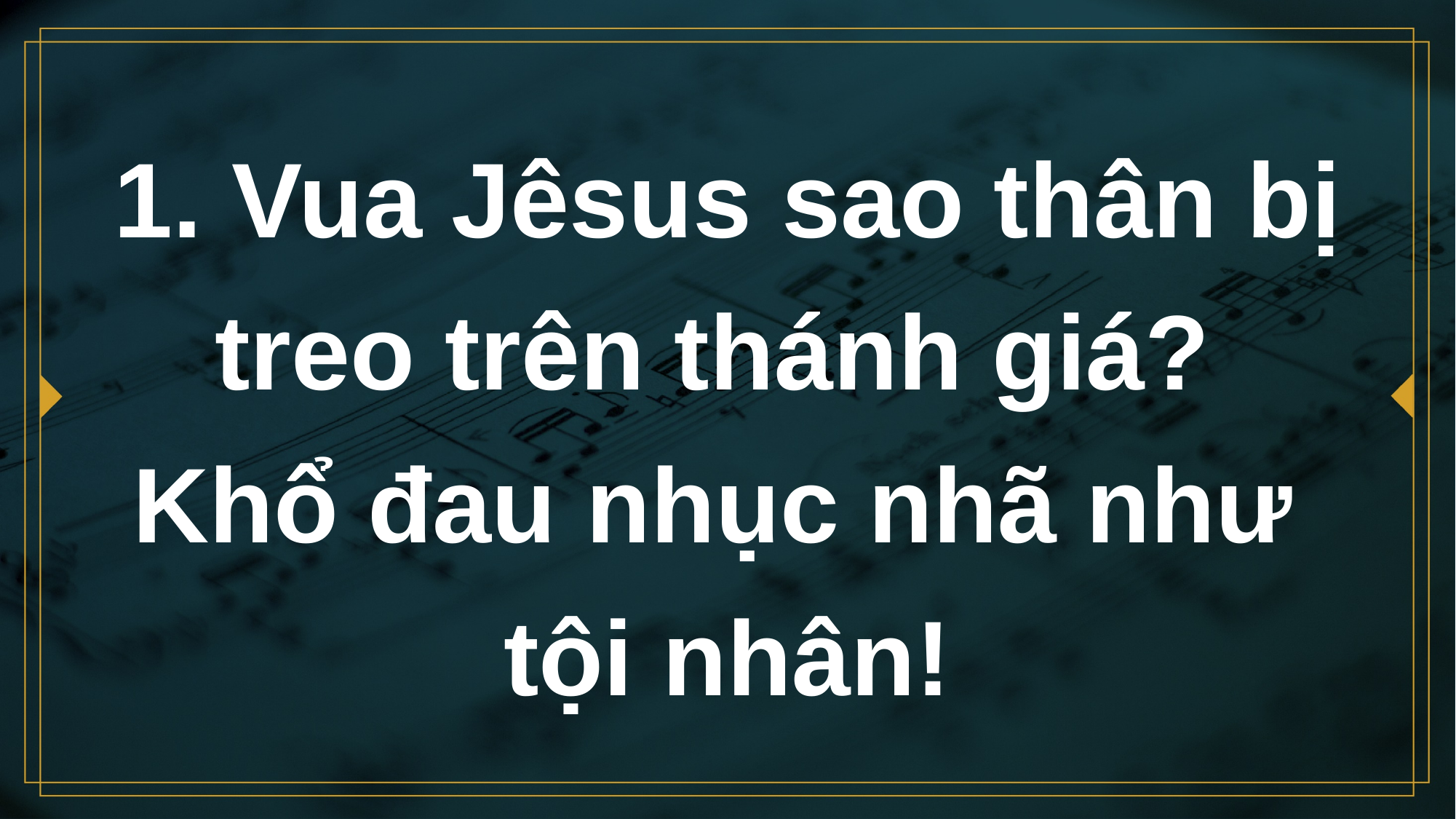

# 1. Vua Jêsus sao thân bị treo trên thánh giá? Khổ đau nhục nhã như tội nhân!